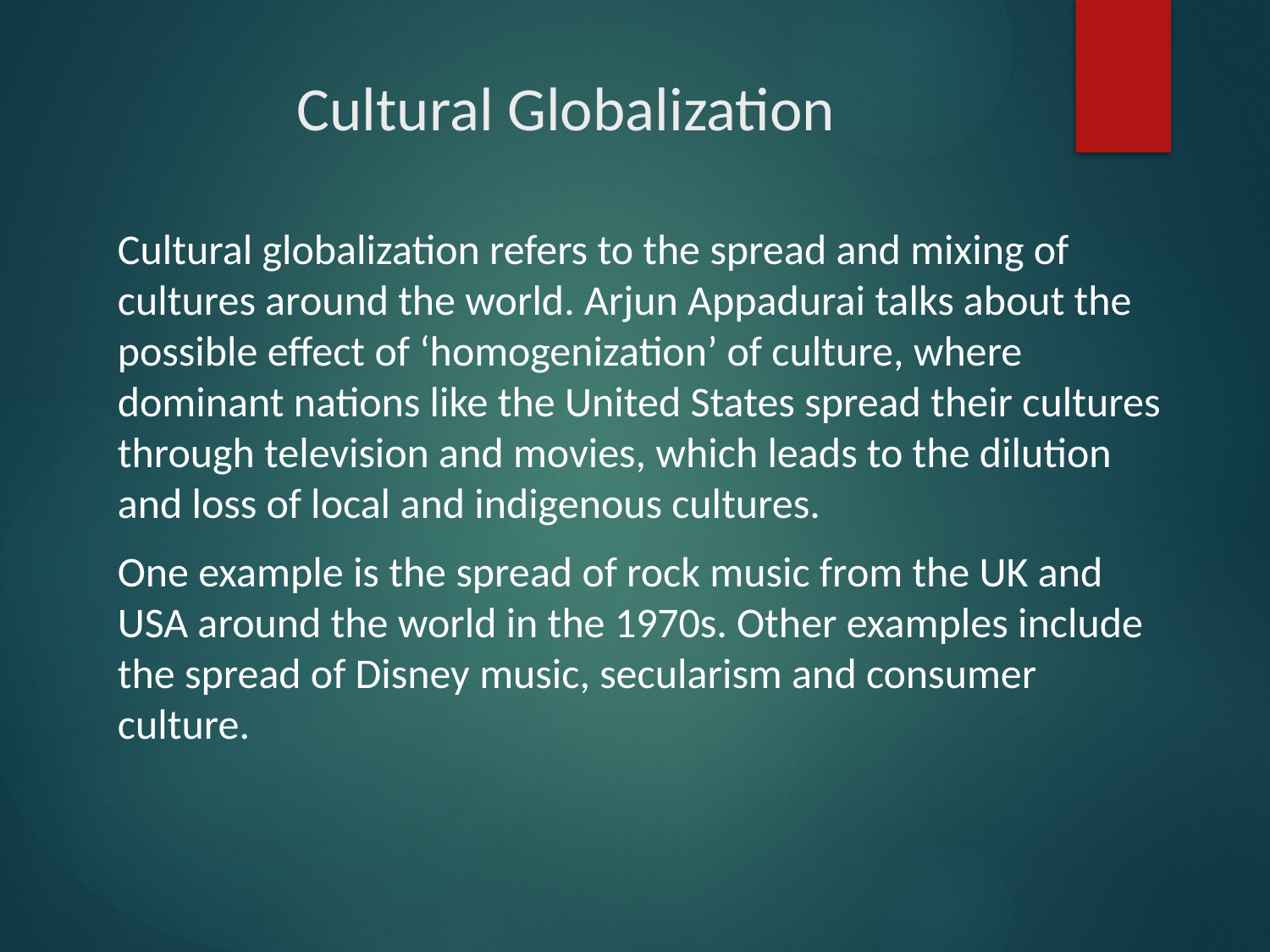

# Cultural Globalization
Cultural globalization refers to the spread and mixing of cultures around the world. Arjun Appadurai talks about the possible effect of ‘homogenization’ of culture, where dominant nations like the United States spread their cultures through television and movies, which leads to the dilution and loss of local and indigenous cultures.
One example is the spread of rock music from the UK and USA around the world in the 1970s. Other examples include the spread of Disney music, secularism and consumer culture.